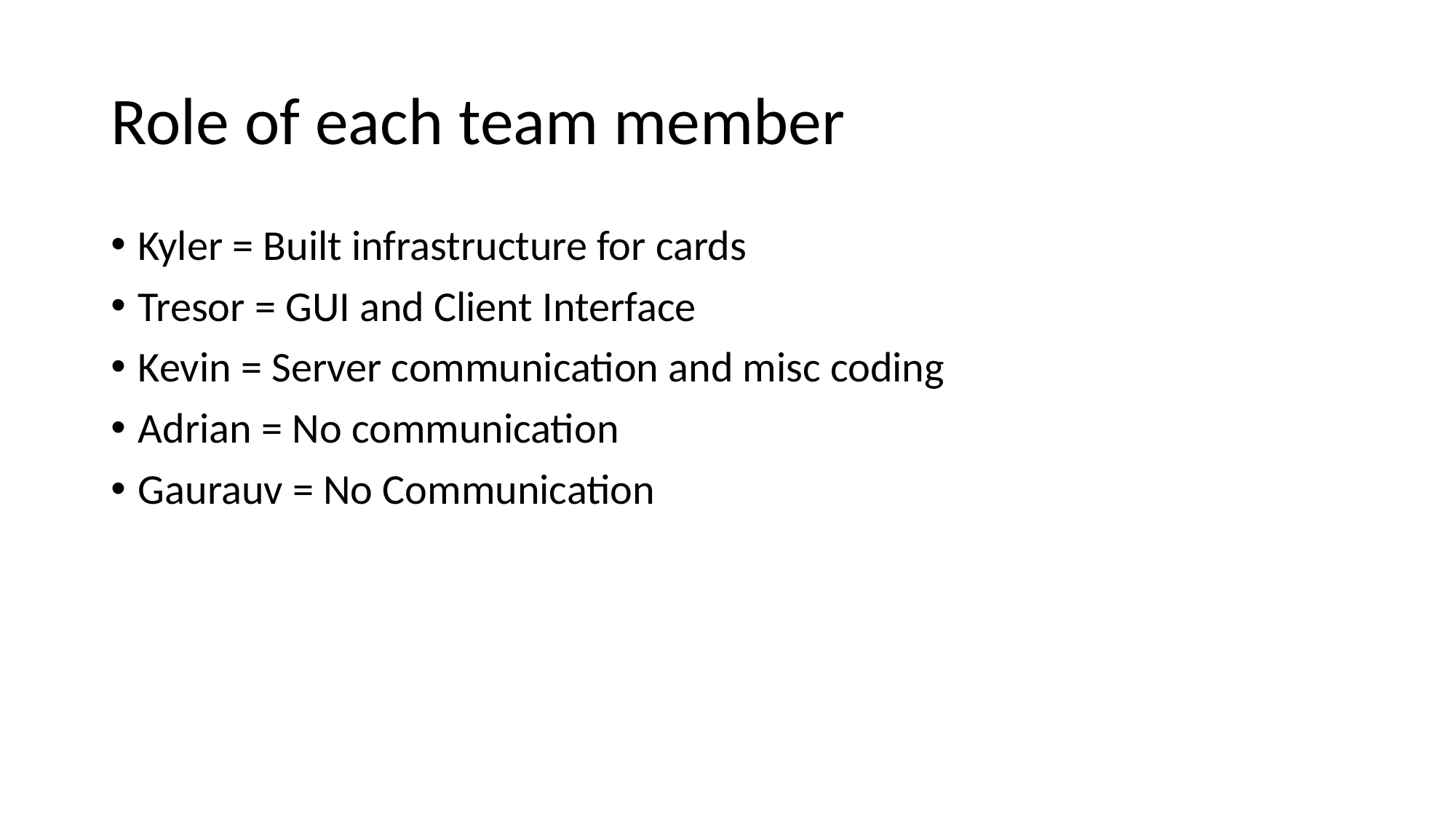

# Role of each team member
Kyler = Built infrastructure for cards
Tresor = GUI and Client Interface
Kevin = Server communication and misc coding
Adrian = No communication
Gaurauv = No Communication